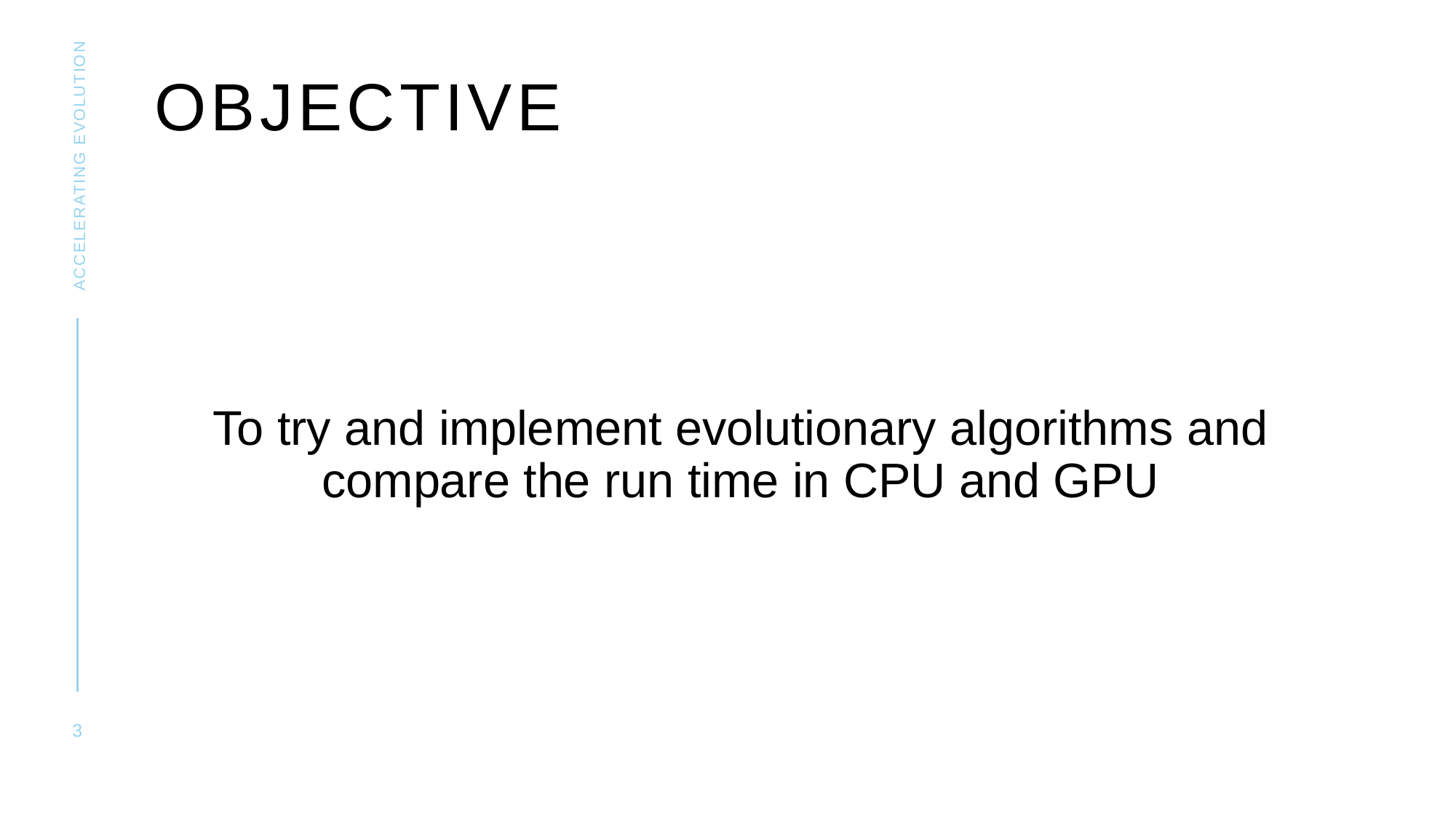

# OBJECTIVE
ACCELERATING EVOLUTION

To try and implement evolutionary algorithms and compare the run time in CPU and GPU
3